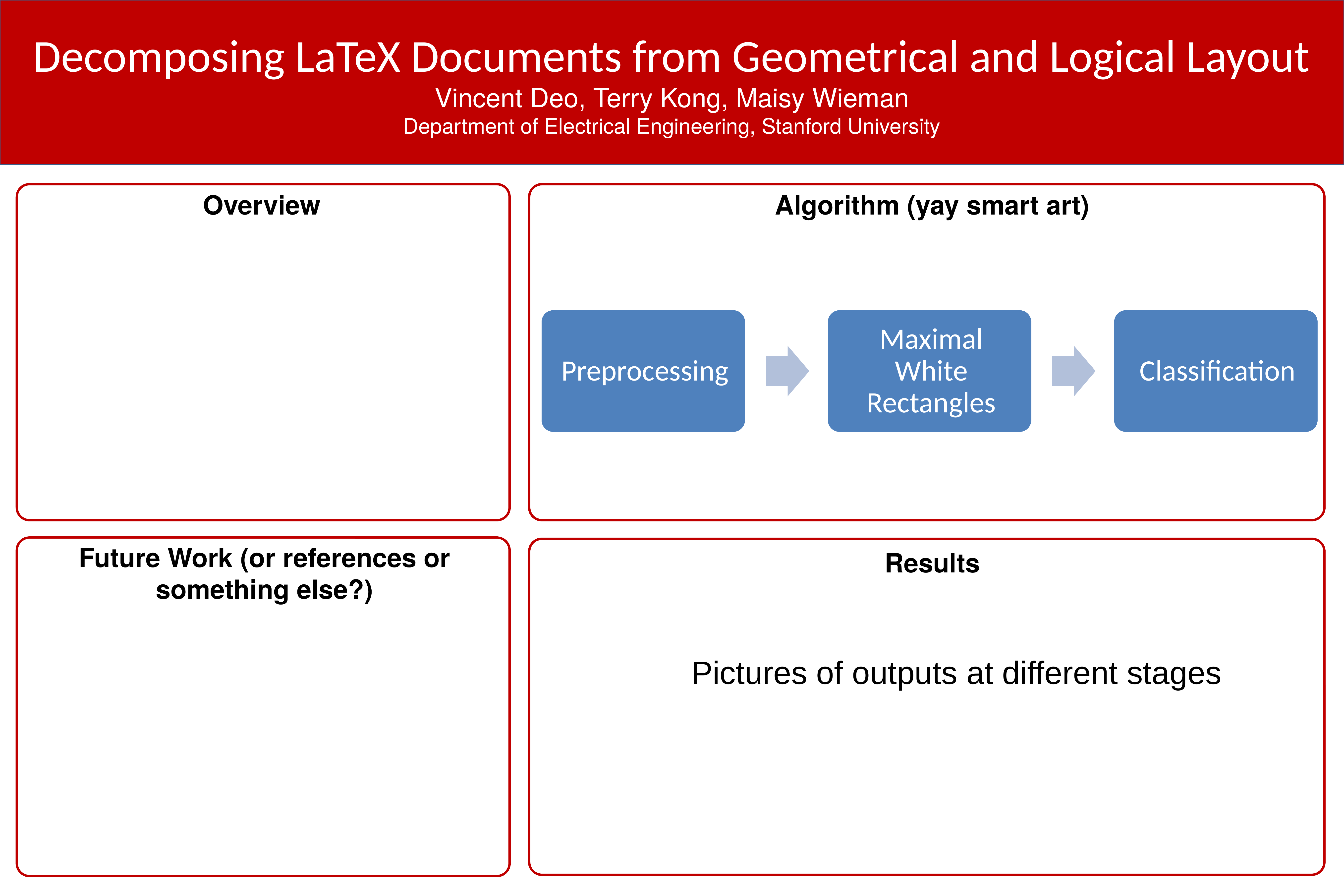

Decomposing LaTeX Documents from Geometrical and Logical Layout
Vincent Deo, Terry Kong, Maisy Wieman
Department of Electrical Engineering, Stanford University

Overview
Algorithm (yay smart art)
Preprocessing

Maximal White Rectangles

Classification

Future Work (or references or something else?)
Results
Pictures of outputs at different stages